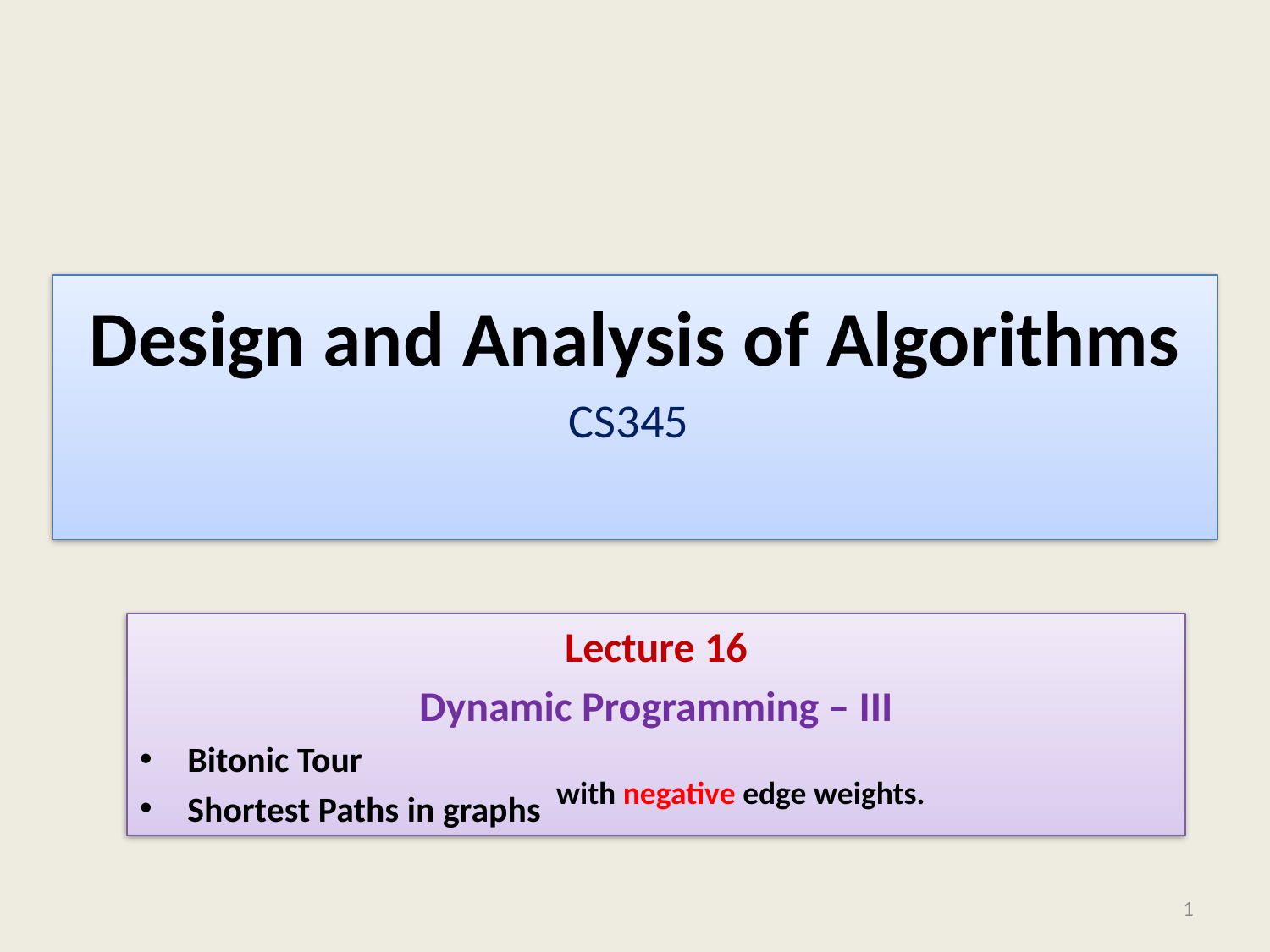

# Design and Analysis of Algorithms CS345
Lecture 16
Dynamic Programming – III
Bitonic Tour
Shortest Paths in graphs
with negative edge weights.
1